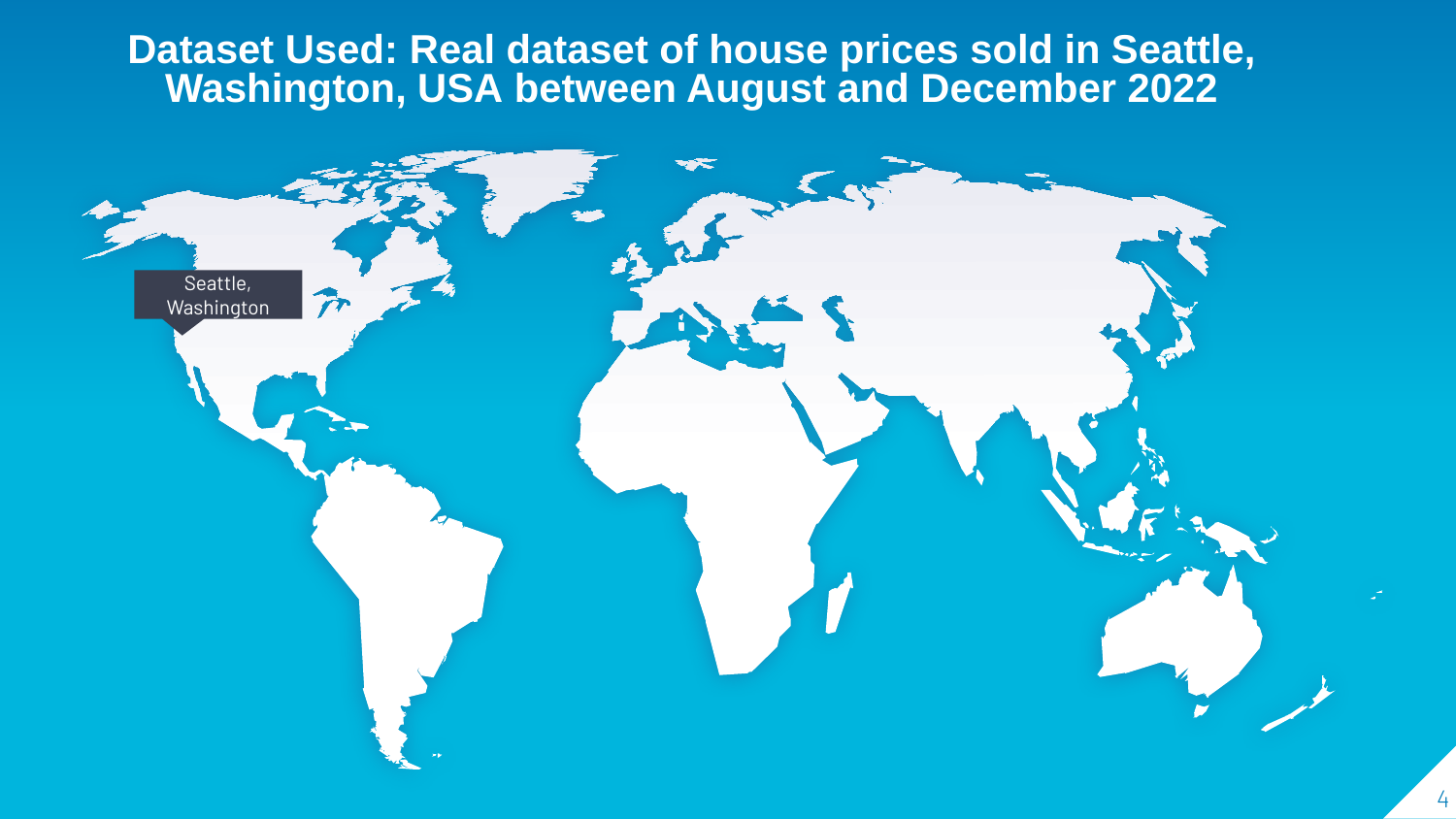

Dataset Used: Real dataset of house prices sold in Seattle, Washington, USA between August and December 2022

Seattle, Washington
4